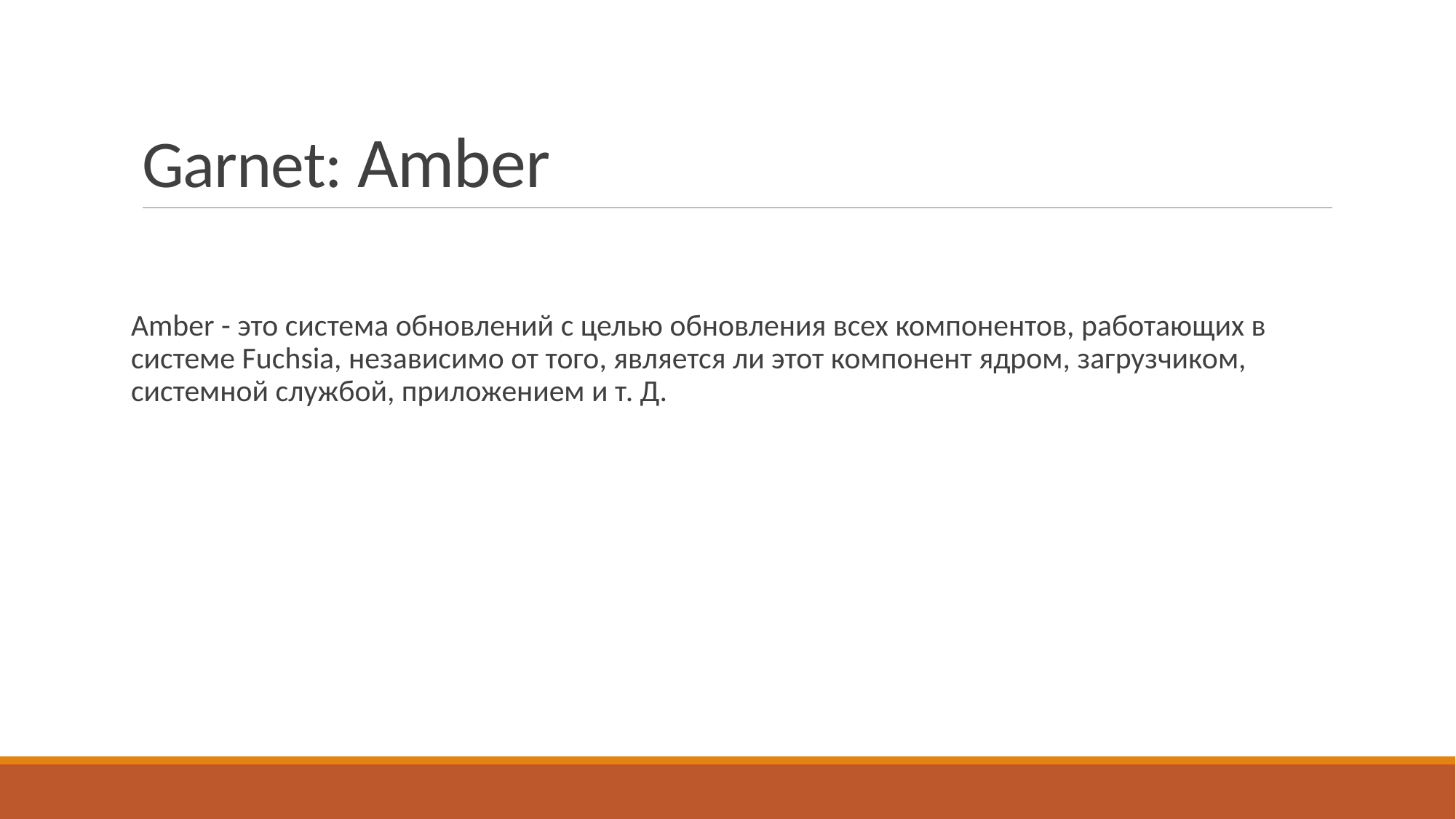

# Garnet: Amber
Amber - это система обновлений с целью обновления всех компонентов, работающих в системе Fuchsia, независимо от того, является ли этот компонент ядром, загрузчиком, системной службой, приложением и т. Д.